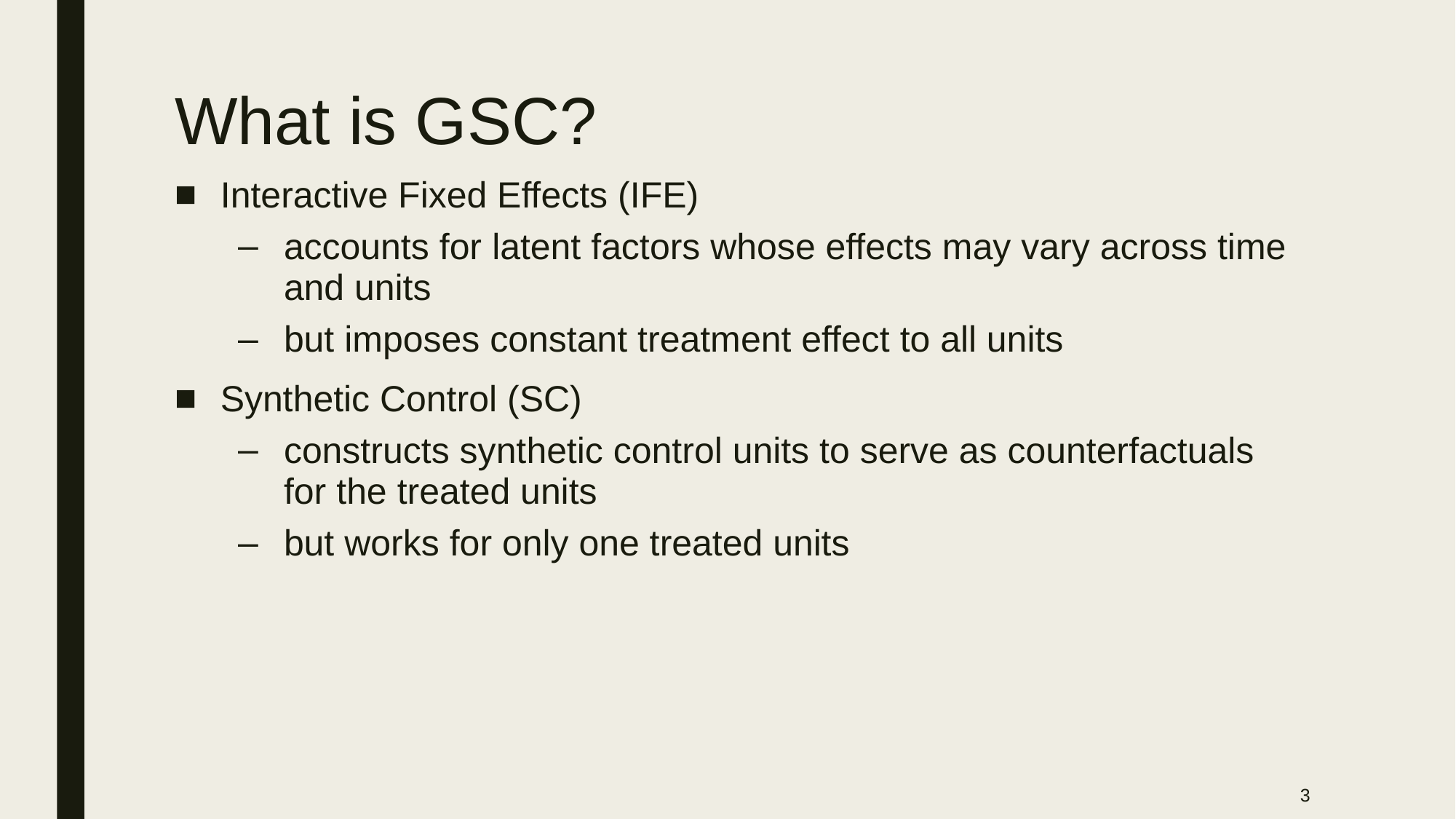

# What is GSC?
Interactive Fixed Effects (IFE)
accounts for latent factors whose effects may vary across time and units
but imposes constant treatment effect to all units
Synthetic Control (SC)
constructs synthetic control units to serve as counterfactuals for the treated units
but works for only one treated units

3